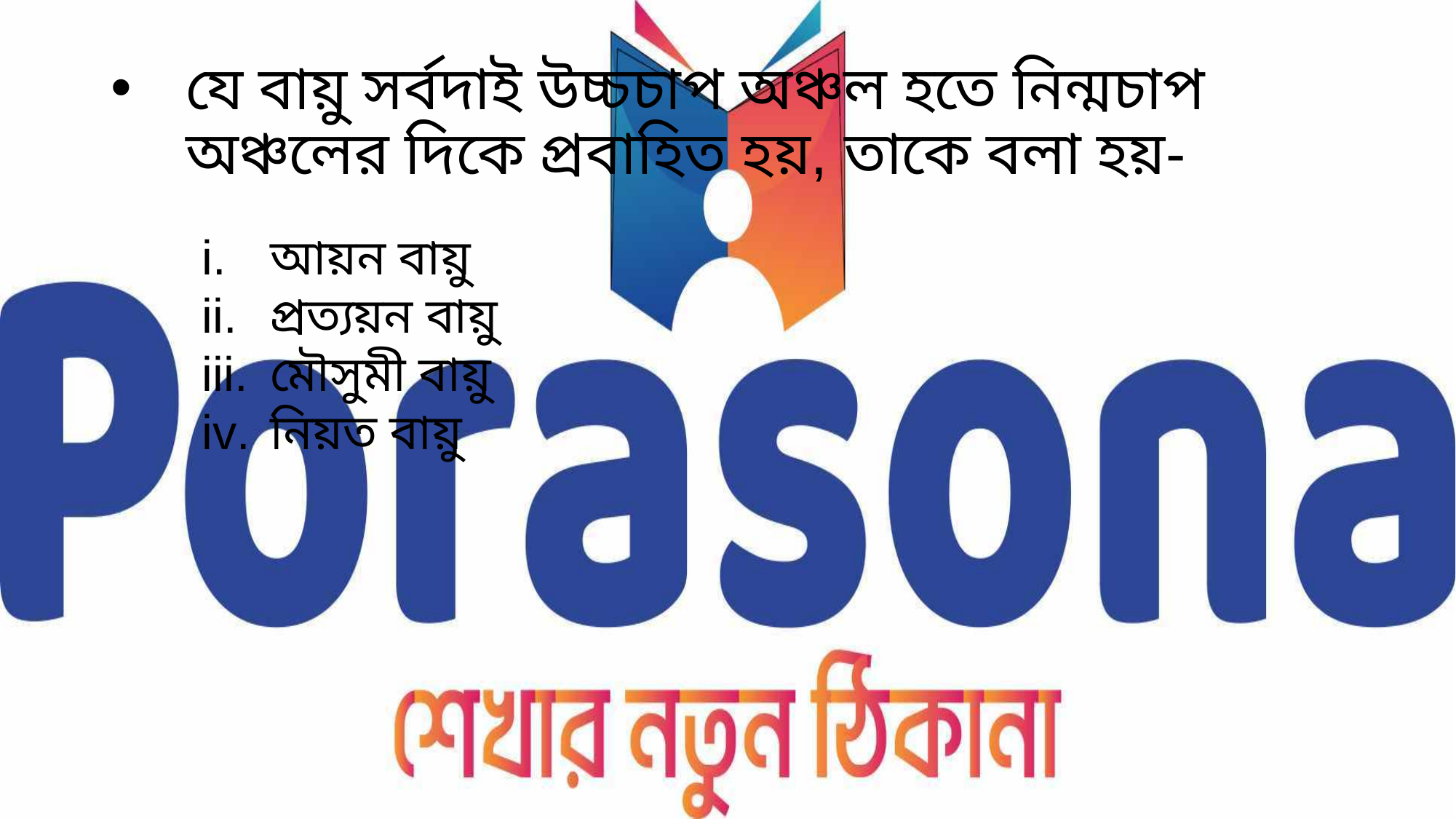

# যে বায়ু সর্বদাই উচ্চচাপ অঞ্চল হতে নিন্মচাপ অঞ্চলের দিকে প্রবাহিত হয়, তাকে বলা হয়-
আয়ন বায়ু
প্রত্যয়ন বায়ু
মৌসুমী বায়ু
নিয়ত বায়ু